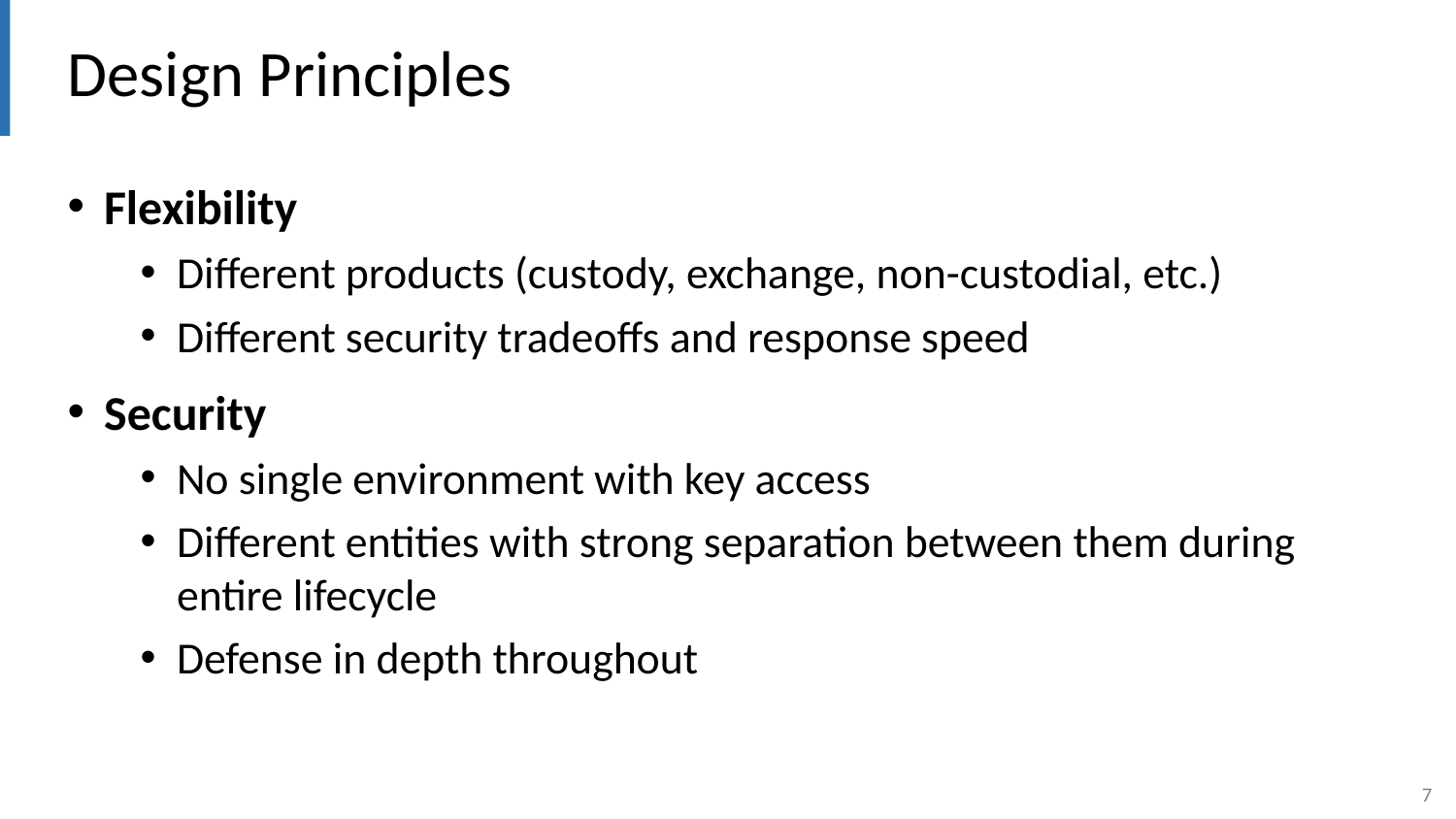

# Design Principles
Flexibility
Different products (custody, exchange, non-custodial, etc.)
Different security tradeoffs and response speed
Security
No single environment with key access
Different entities with strong separation between them during entire lifecycle
Defense in depth throughout
7